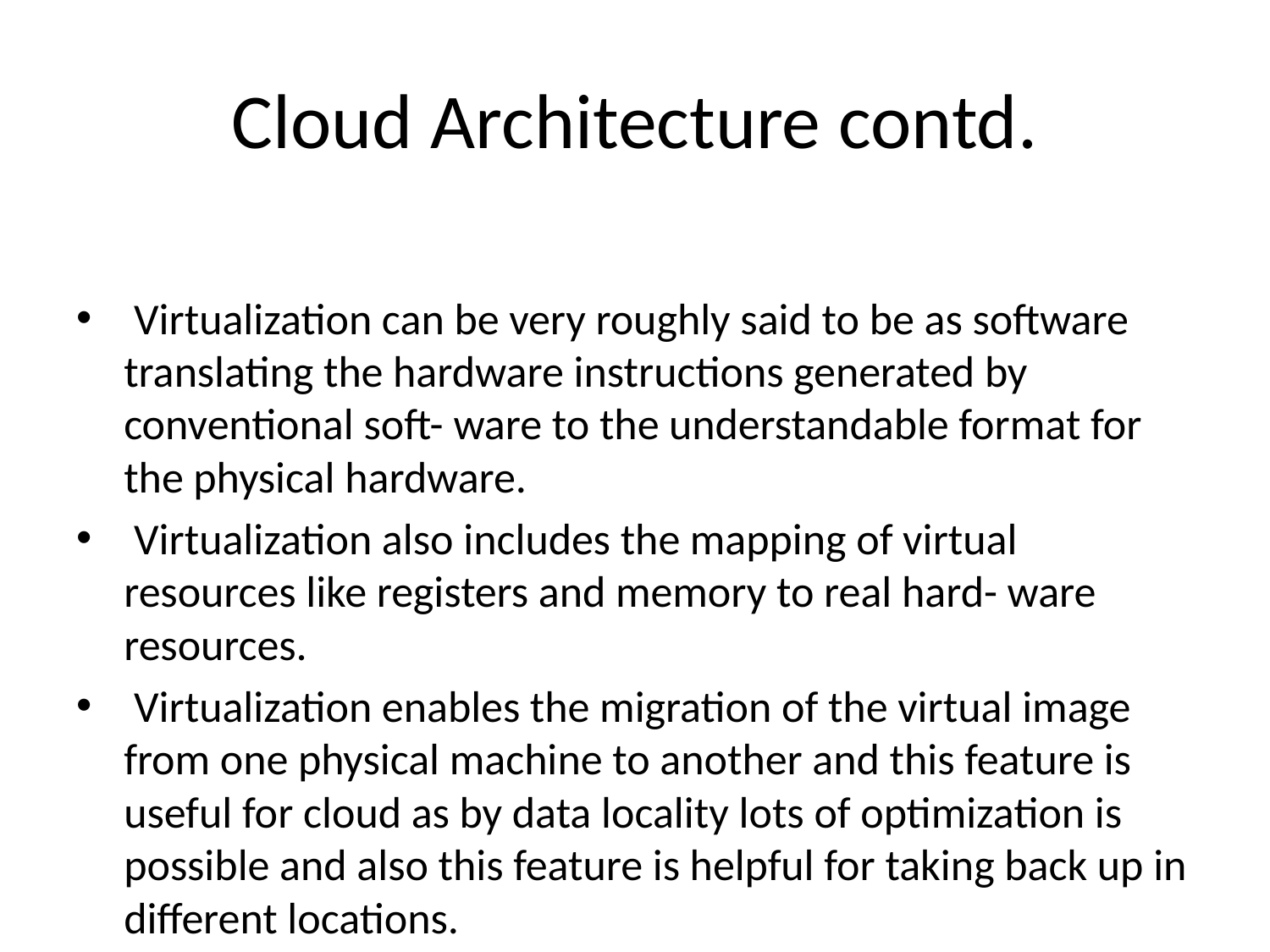

# Cloud Architecture contd.

 Virtualization can be very roughly said to be as software translating the hardware instructions generated by conventional soft- ware to the understandable format for the physical hardware.
 Virtualization also includes the mapping of virtual resources like registers and memory to real hard- ware resources.
 Virtualization enables the migration of the virtual image from one physical machine to another and this feature is useful for cloud as by data locality lots of optimization is possible and also this feature is helpful for taking back up in different locations.